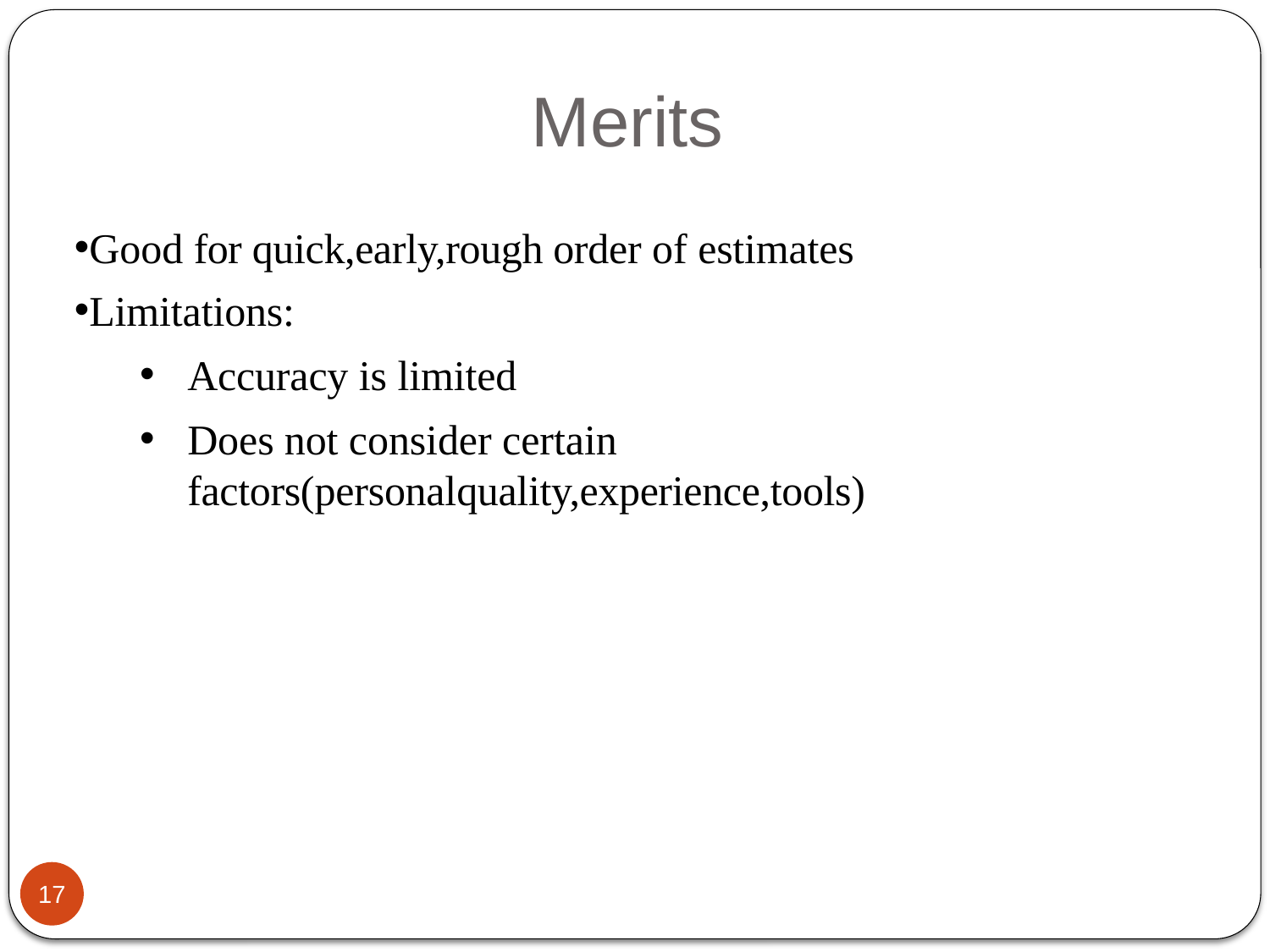

# Merits
Good for quick,early,rough order of estimates
Limitations:
Accuracy is limited
Does not consider certain factors(personalquality,experience,tools)
17